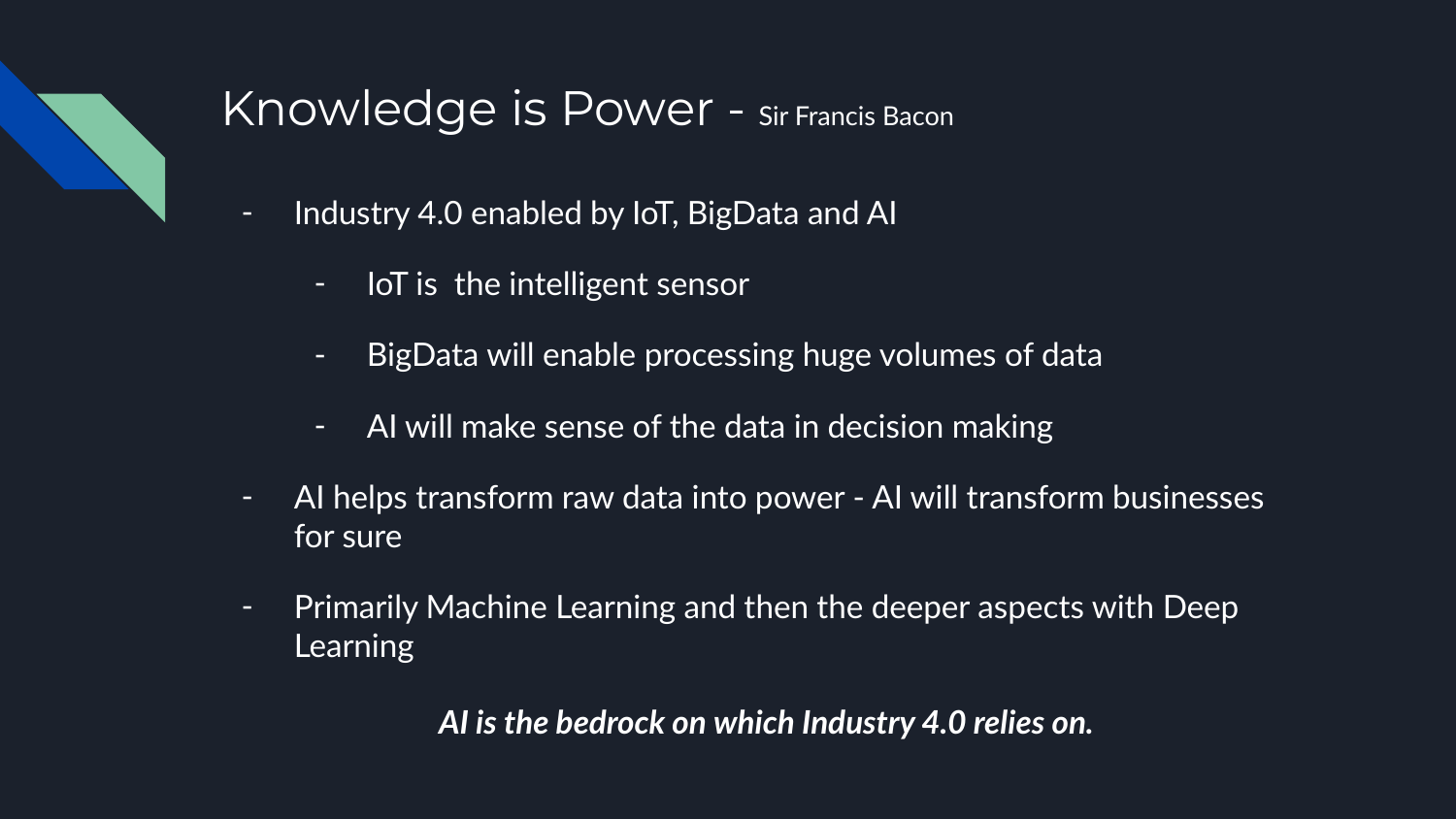

# Knowledge is Power - Sir Francis Bacon

Industry 4.0 enabled by IoT, BigData and AI
IoT is  the intelligent sensor
BigData will enable processing huge volumes of data
AI will make sense of the data in decision making
AI helps transform raw data into power - AI will transform businesses for sure
Primarily Machine Learning and then the deeper aspects with Deep Learning
AI is the bedrock on which Industry 4.0 relies on.